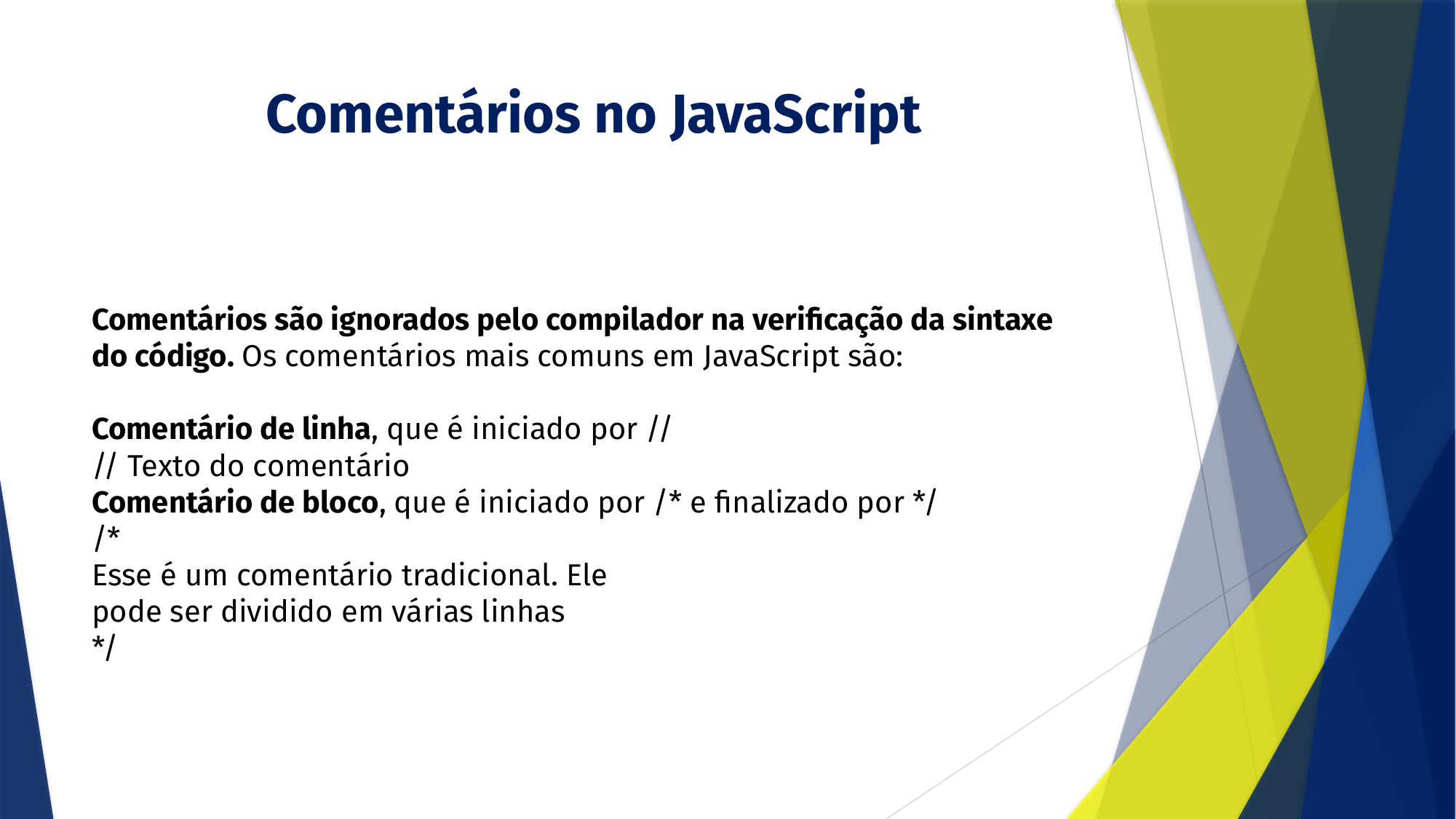

# Comentários no JavaScript
Comentários são ignorados pelo compilador na verificação da sintaxe do código. Os comentários mais comuns em JavaScript são:
Comentário de linha, que é iniciado por //
// Texto do comentário
Comentário de bloco, que é iniciado por /* e finalizado por */
/*
Esse é um comentário tradicional. Ele
pode ser dividido em várias linhas
*/